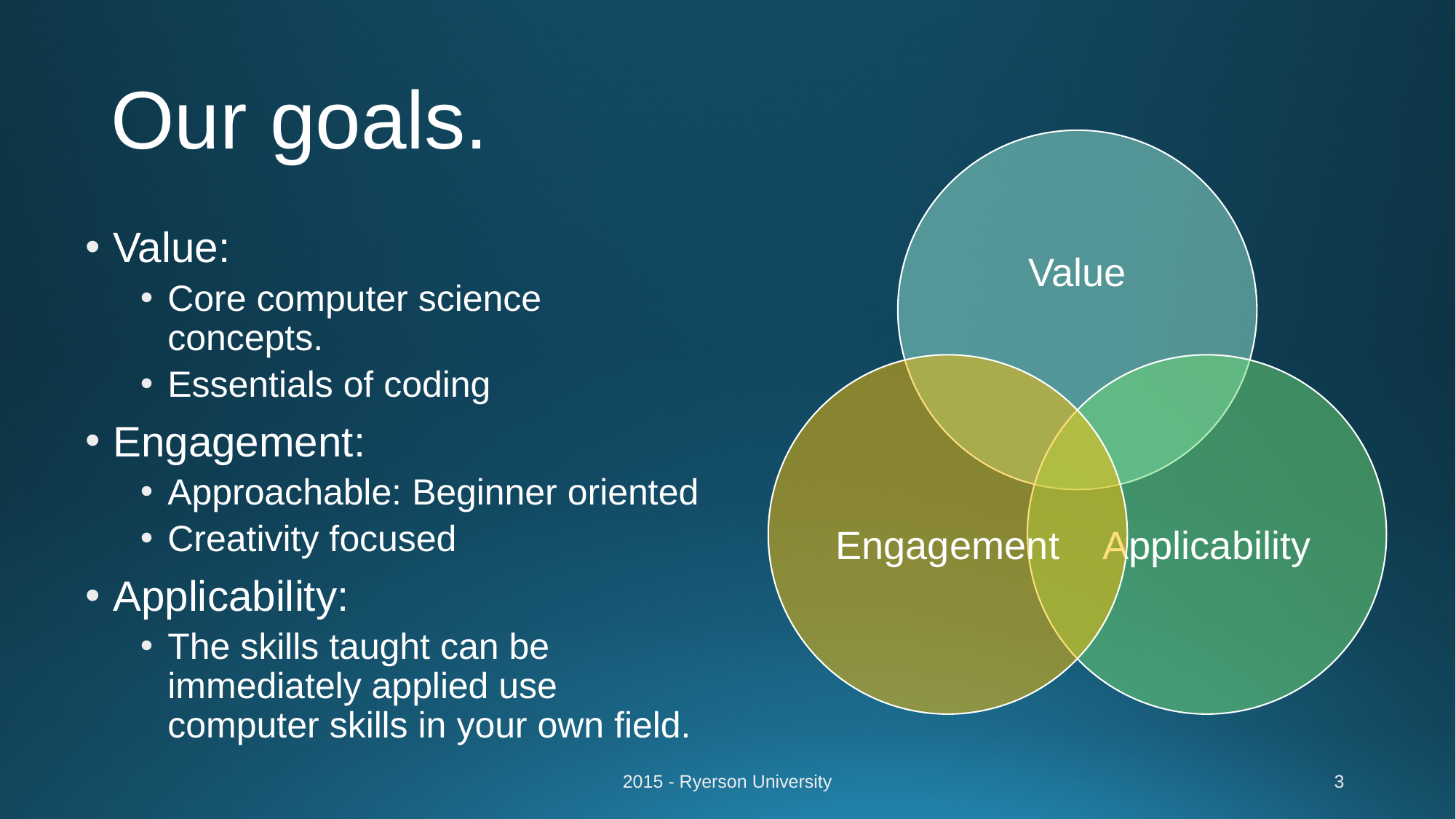

# Our goals.
Value
Applicability
Engagement
Value:
Core computer science concepts.
Essentials of coding
Engagement:
Approachable: Beginner oriented
Creativity focused
Applicability:
The skills taught can be immediately applied use computer skills in your own field.
2015 - Ryerson University
3